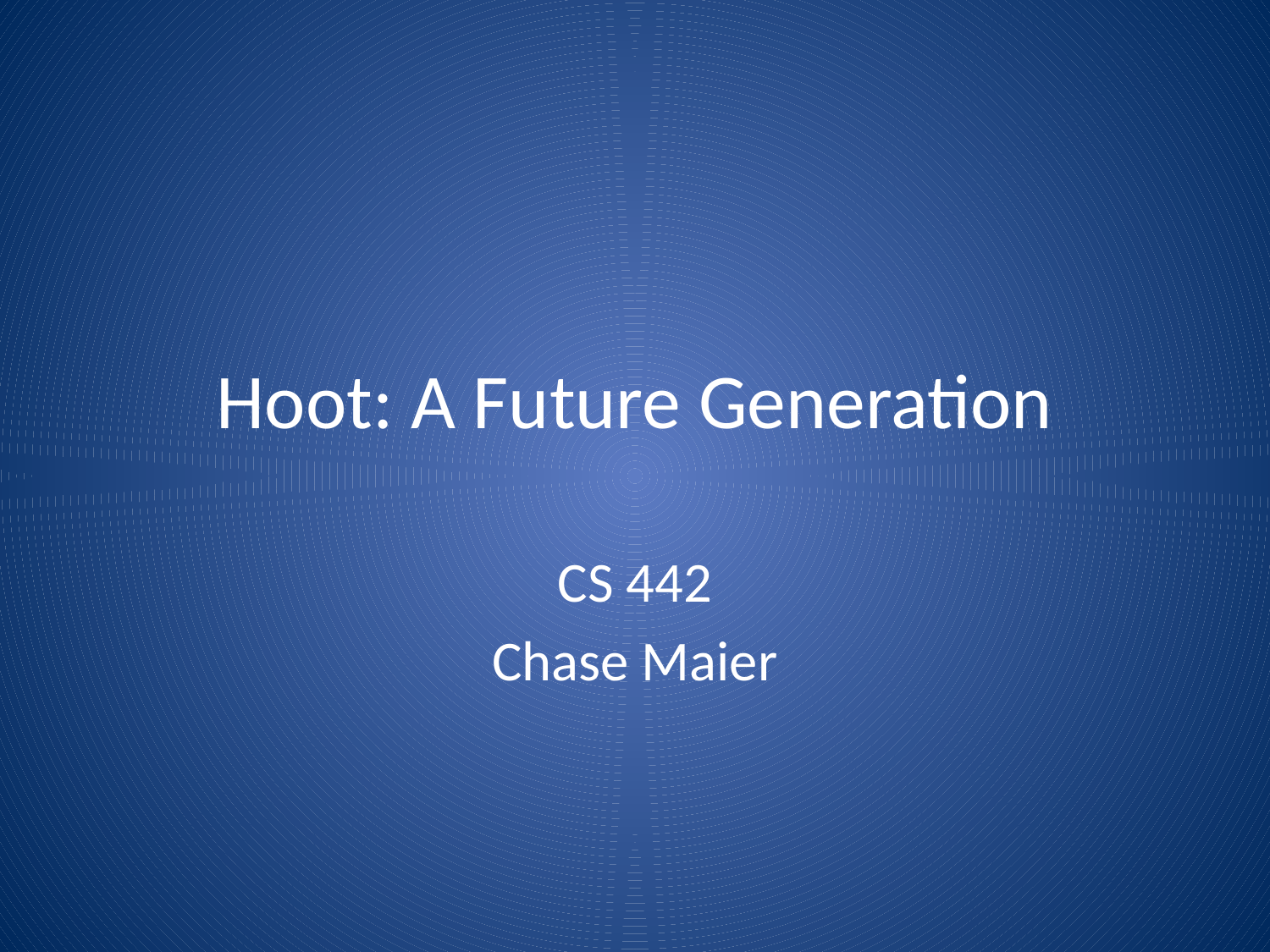

# Hoot: A Future Generation
CS 442
Chase Maier